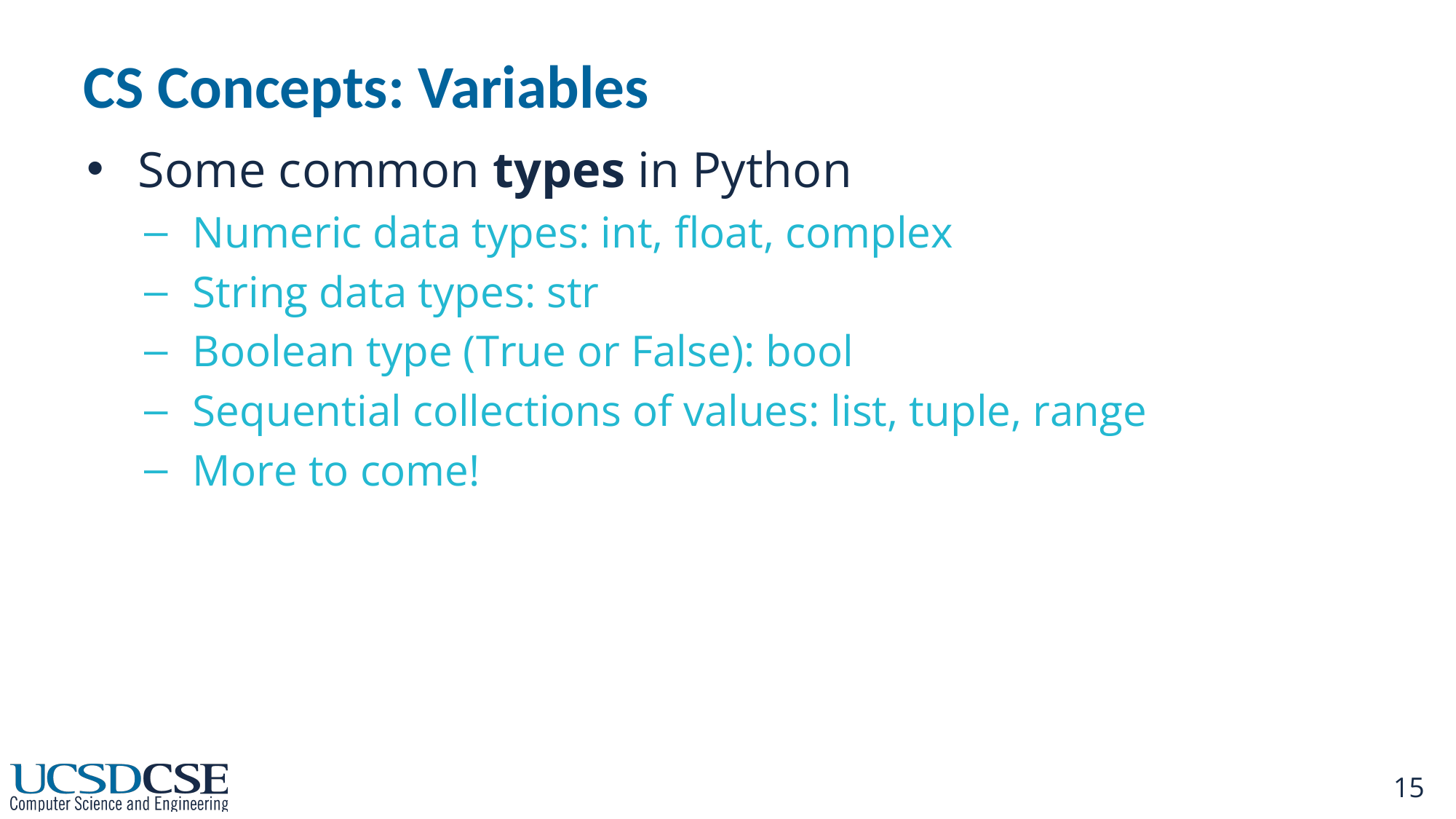

# CS Concepts: Variables
Some common types in Python
Numeric data types: int, float, complex
String data types: str
Boolean type (True or False): bool
Sequential collections of values: list, tuple, range
More to come!